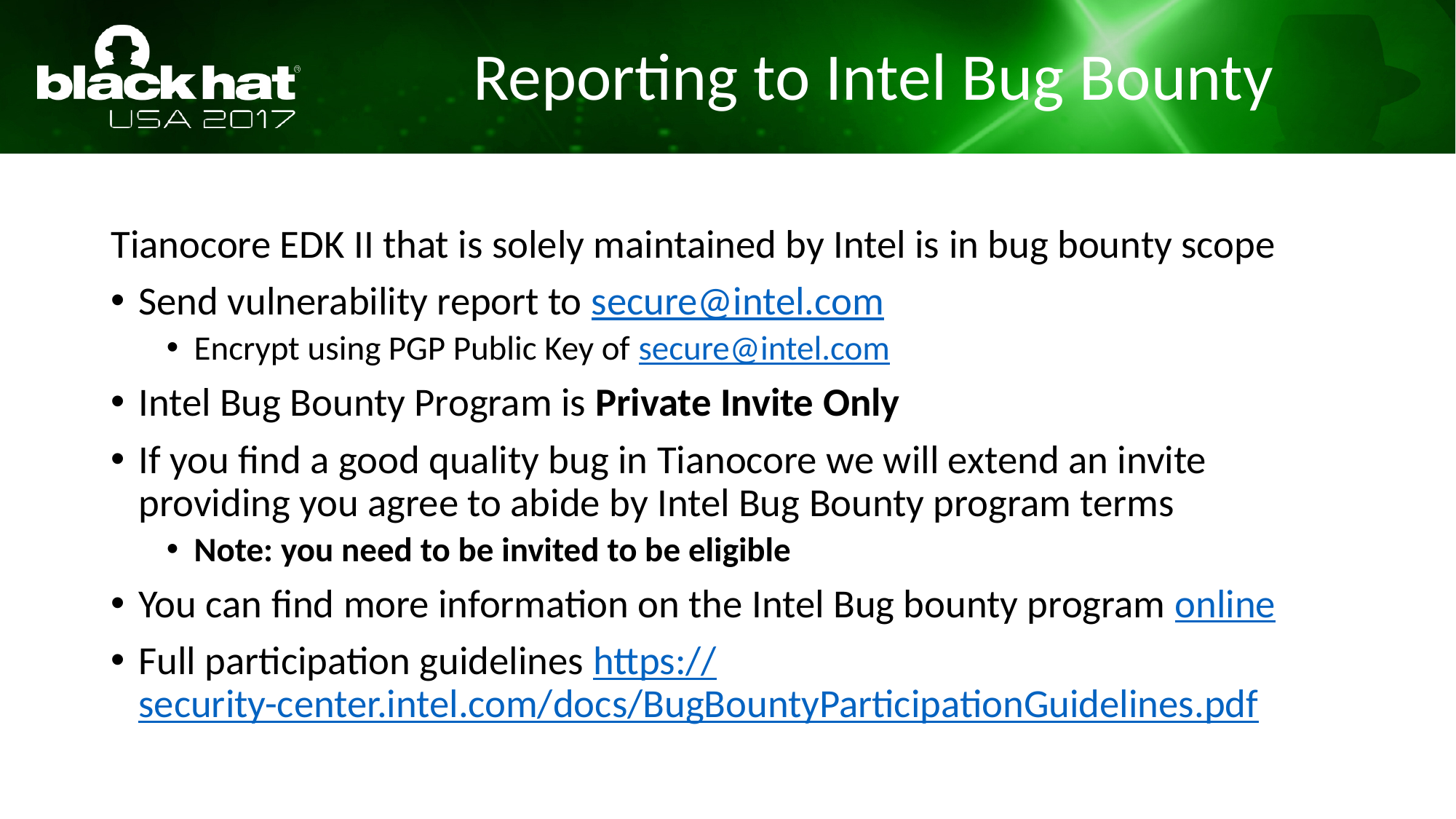

Reporting to Intel Bug Bounty
Tianocore EDK II that is solely maintained by Intel is in bug bounty scope
Send vulnerability report to secure@intel.com
Encrypt using PGP Public Key of secure@intel.com
Intel Bug Bounty Program is Private Invite Only
If you find a good quality bug in Tianocore we will extend an invite providing you agree to abide by Intel Bug Bounty program terms
Note: you need to be invited to be eligible
You can find more information on the Intel Bug bounty program online
Full participation guidelines https://security-center.intel.com/docs/BugBountyParticipationGuidelines.pdf